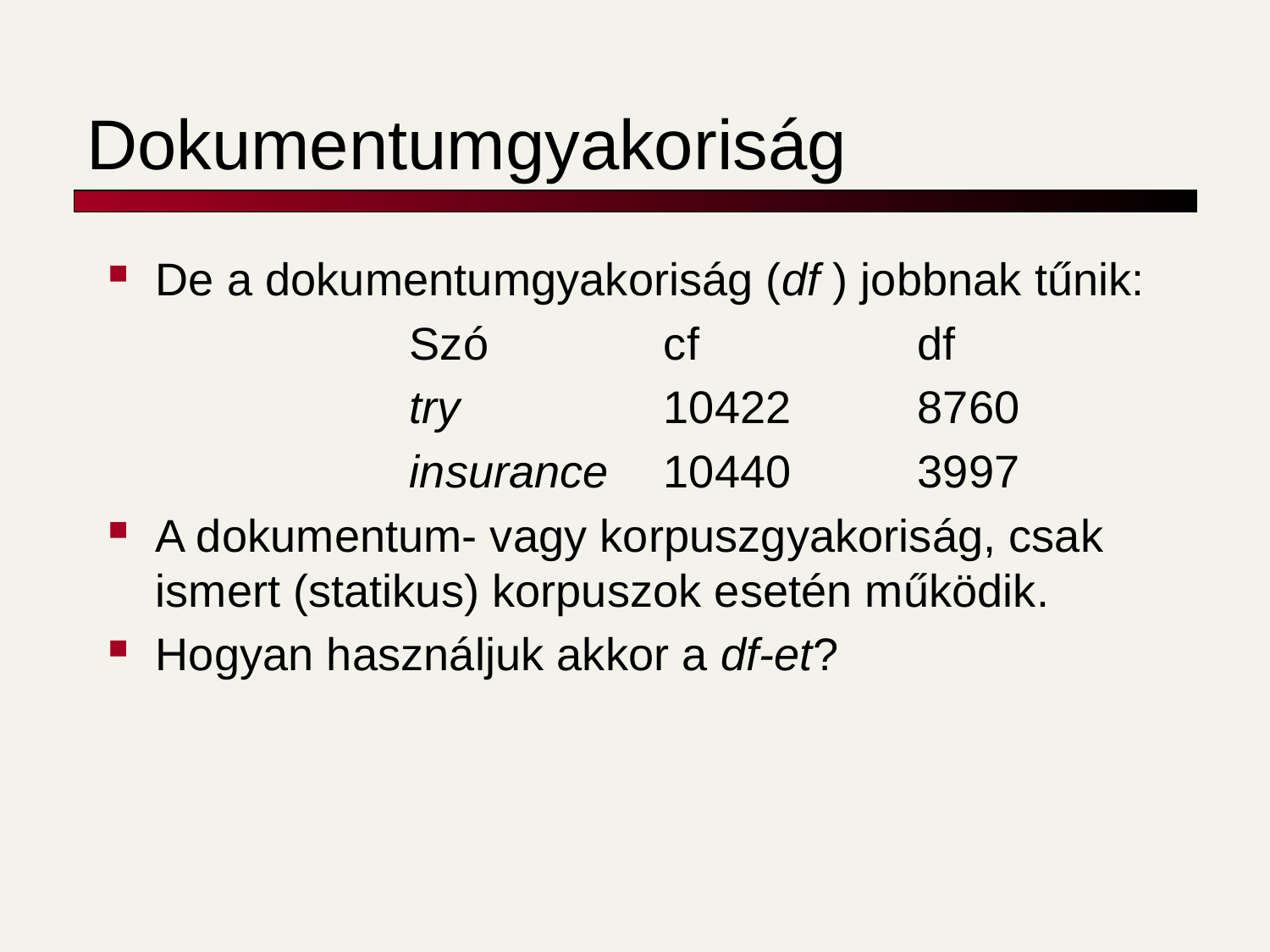

# Dokumentumgyakoriság
De a dokumentumgyakoriság (df ) jobbnak tűnik:
			Szó		cf		df
			try		10422	8760
			insurance	10440	3997
A dokumentum- vagy korpuszgyakoriság, csak ismert (statikus) korpuszok esetén működik.
Hogyan használjuk akkor a df-et?